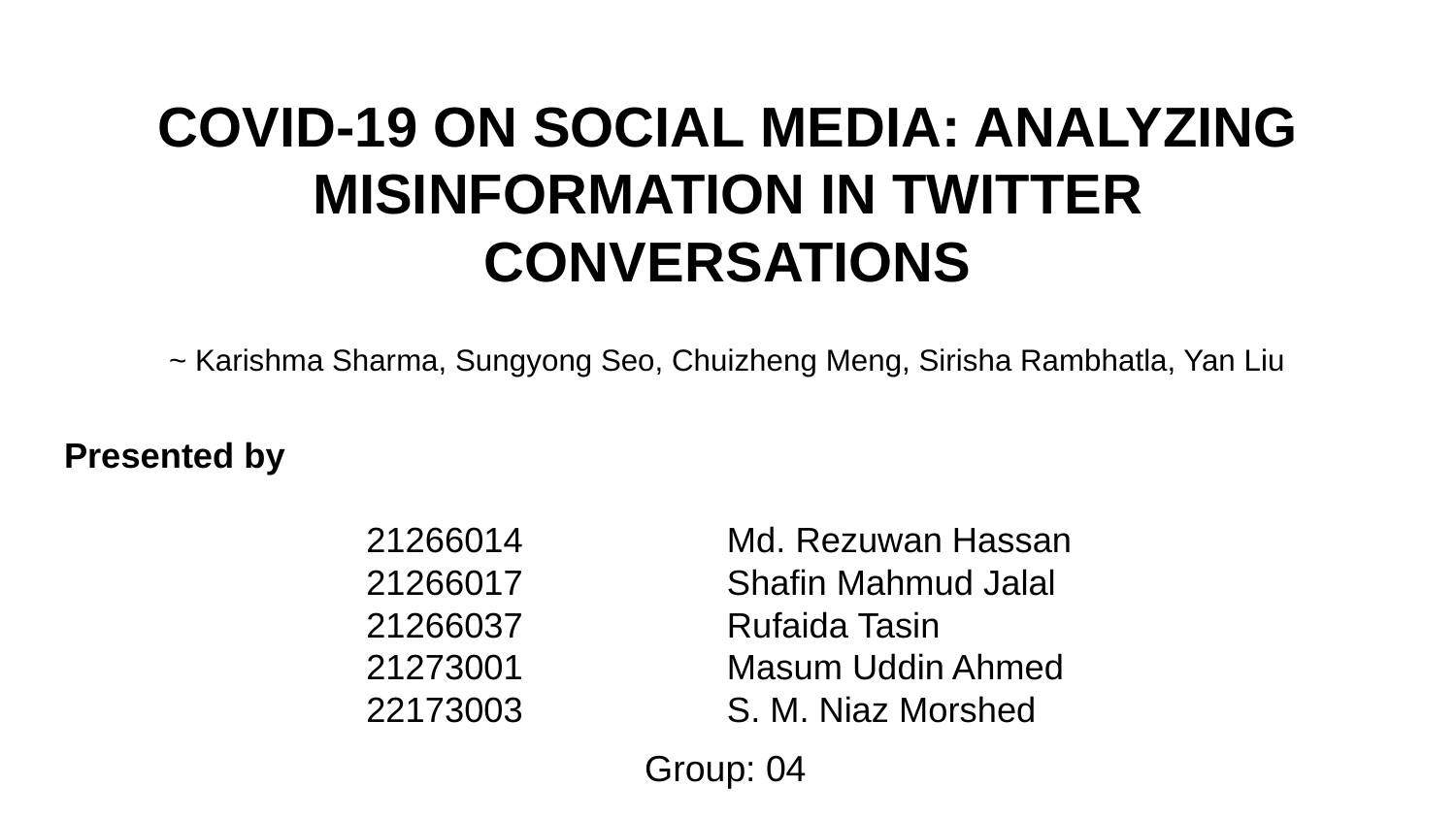

# COVID-19 ON SOCIAL MEDIA: ANALYZING MISINFORMATION IN TWITTER CONVERSATIONS
~ Karishma Sharma, Sungyong Seo, Chuizheng Meng, Sirisha Rambhatla, Yan Liu
Presented by
21266014                     Md. Rezuwan Hassan
21266017                     Shafin Mahmud Jalal
21266037                     Rufaida Tasin
21273001                     Masum Uddin Ahmed
22173003                     S. M. Niaz Morshed
Group: 04